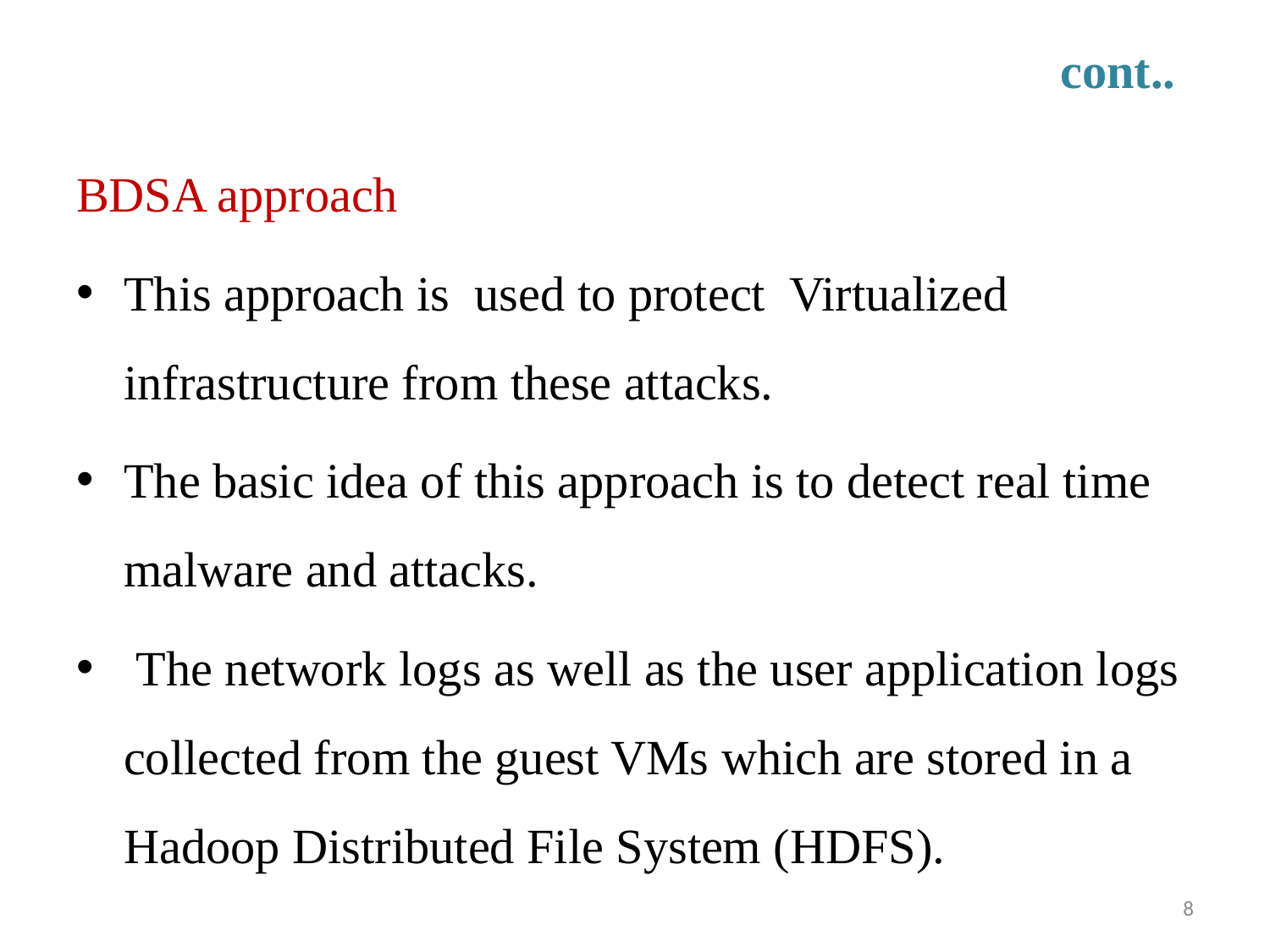

# cont..
BDSA approach
This approach is  used to protect  Virtualized infrastructure from these attacks.
The basic idea of this approach is to detect real time malware and attacks.
 The network logs as well as the user application logs collected from the guest VMs which are stored in a Hadoop Distributed File System (HDFS).

8